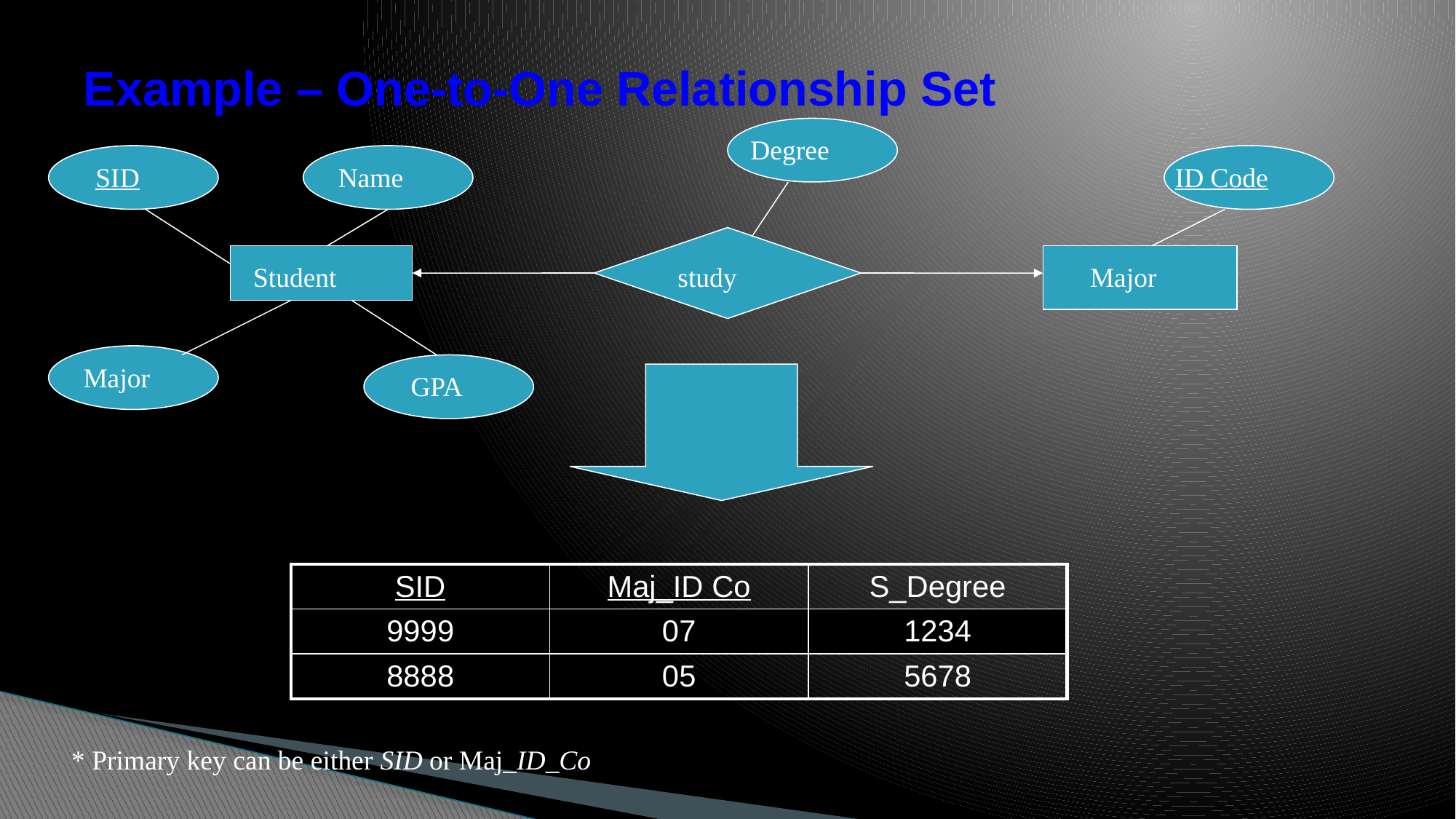

# Example – One-to-One Relationship Set

Degree

SID
Name
ID Code

Student
study
Major

Major

GPA
| SID | Maj\_ID Co | S\_Degree |
| --- | --- | --- |
| 9999 | 07 | 1234 |
| 8888 | 05 | 5678 |
* Primary key can be either SID or Maj_ID_Co